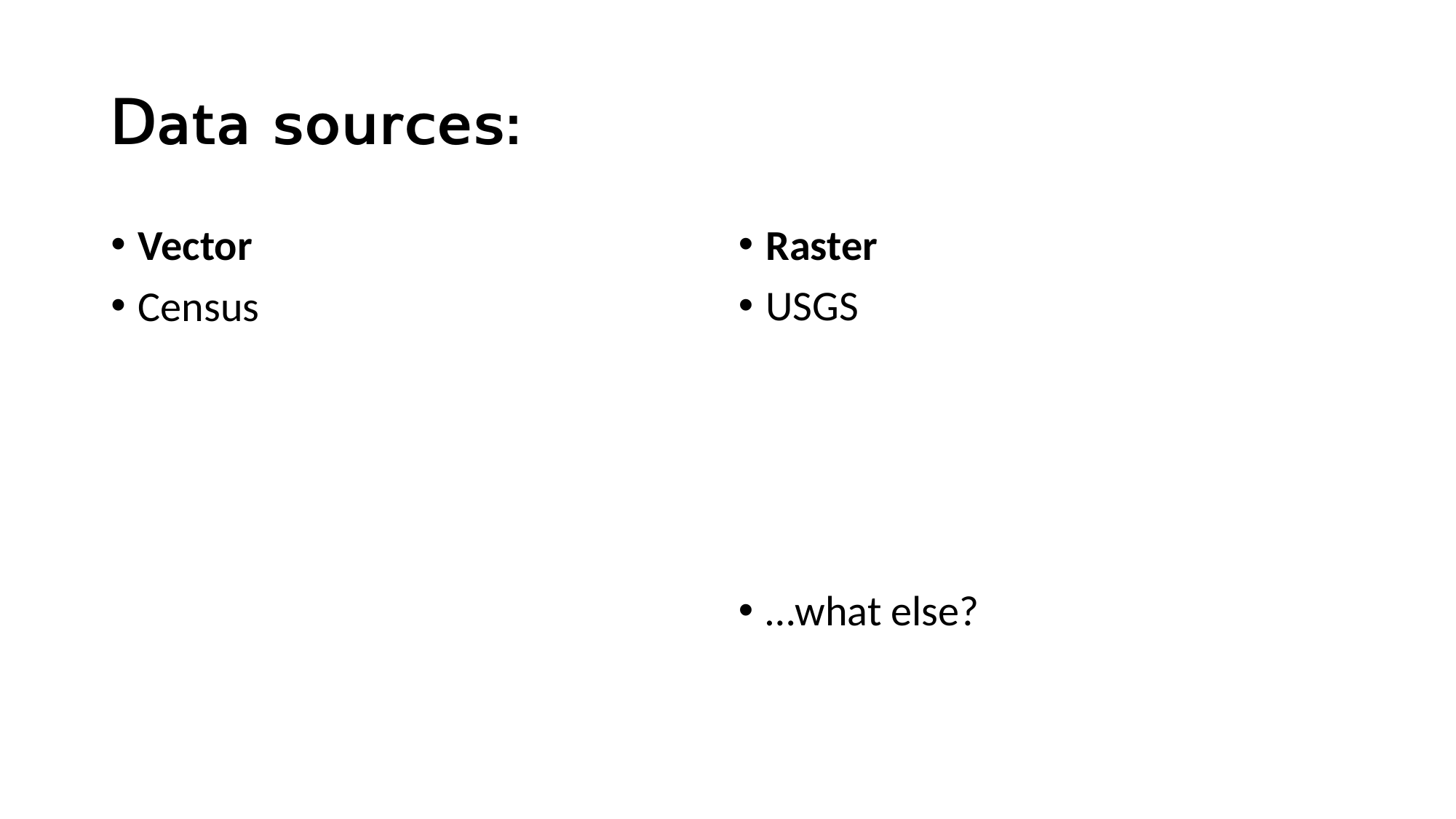

# Data sources:
Vector
Census

Raster
USGS

…what else?